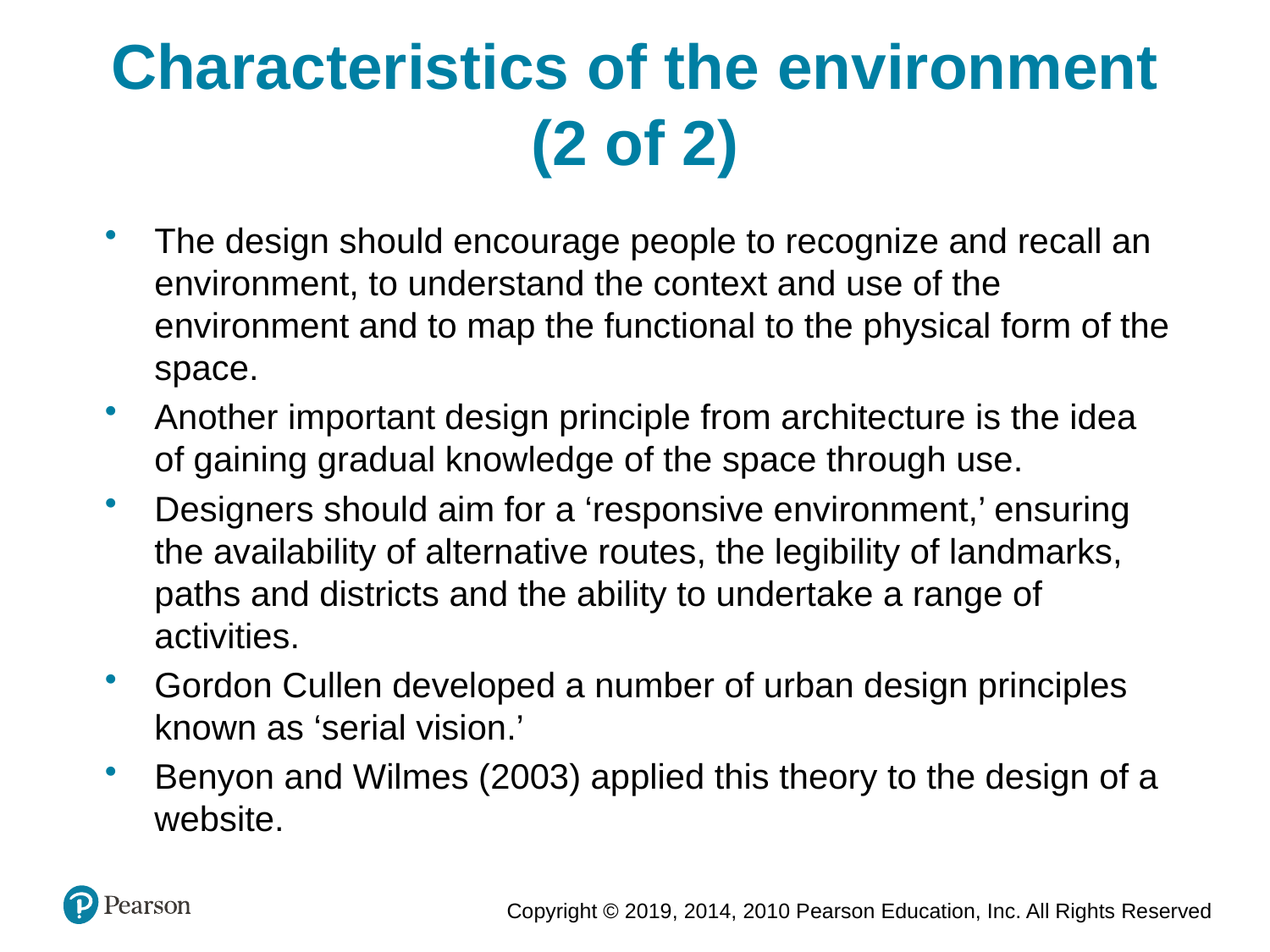

Characteristics of the environment (2 of 2)
The design should encourage people to recognize and recall an environment, to understand the context and use of the environment and to map the functional to the physical form of the space.
Another important design principle from architecture is the idea of gaining gradual knowledge of the space through use.
Designers should aim for a ‘responsive environment,’ ensuring the availability of alternative routes, the legibility of landmarks, paths and districts and the ability to undertake a range of activities.
Gordon Cullen developed a number of urban design principles known as ‘serial vision.’
Benyon and Wilmes (2003) applied this theory to the design of a website.